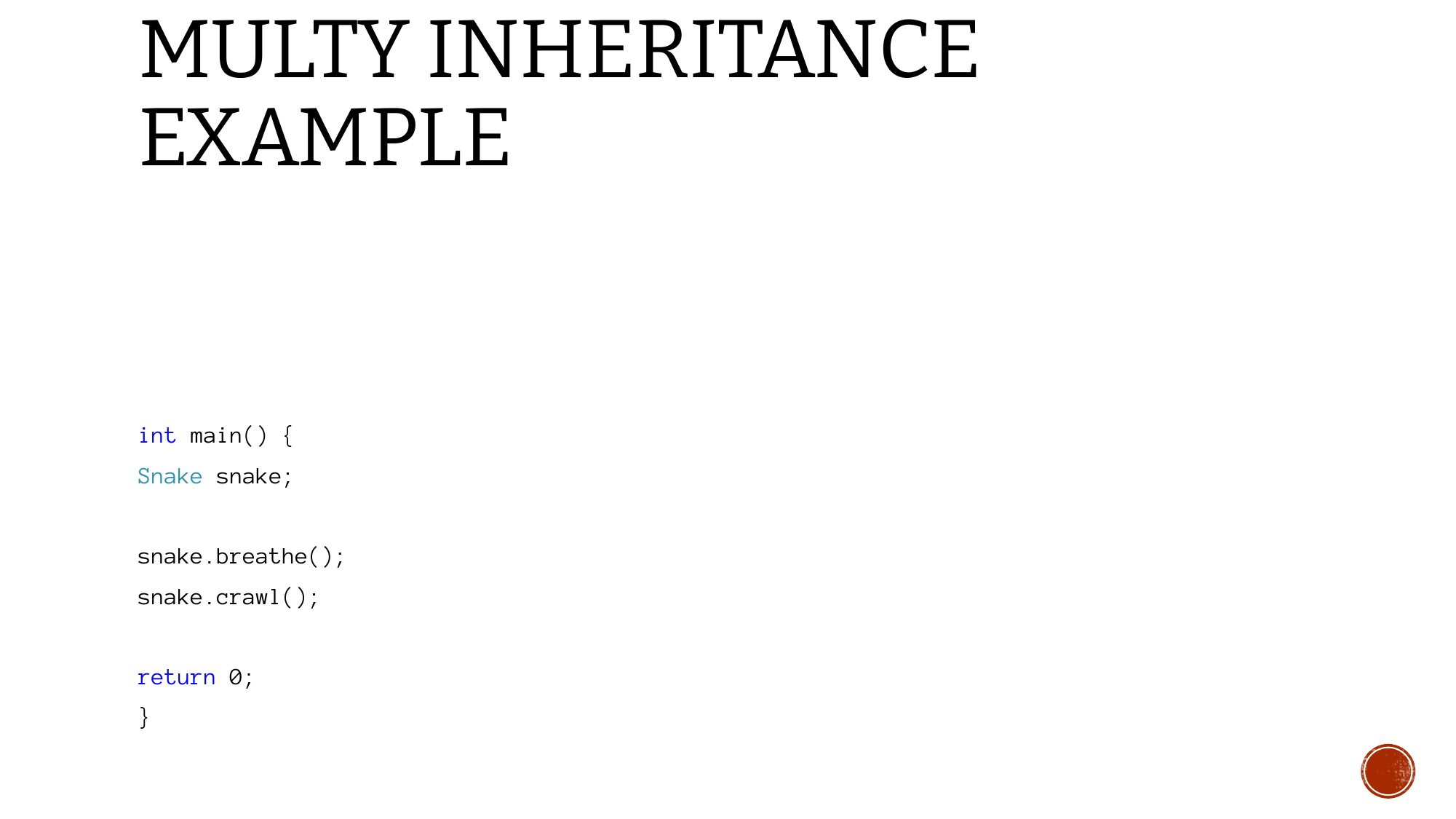

# Multy Inheritance ExamplE

int main() {
Snake snake;

snake.breathe();
snake.crawl();

return 0;
}